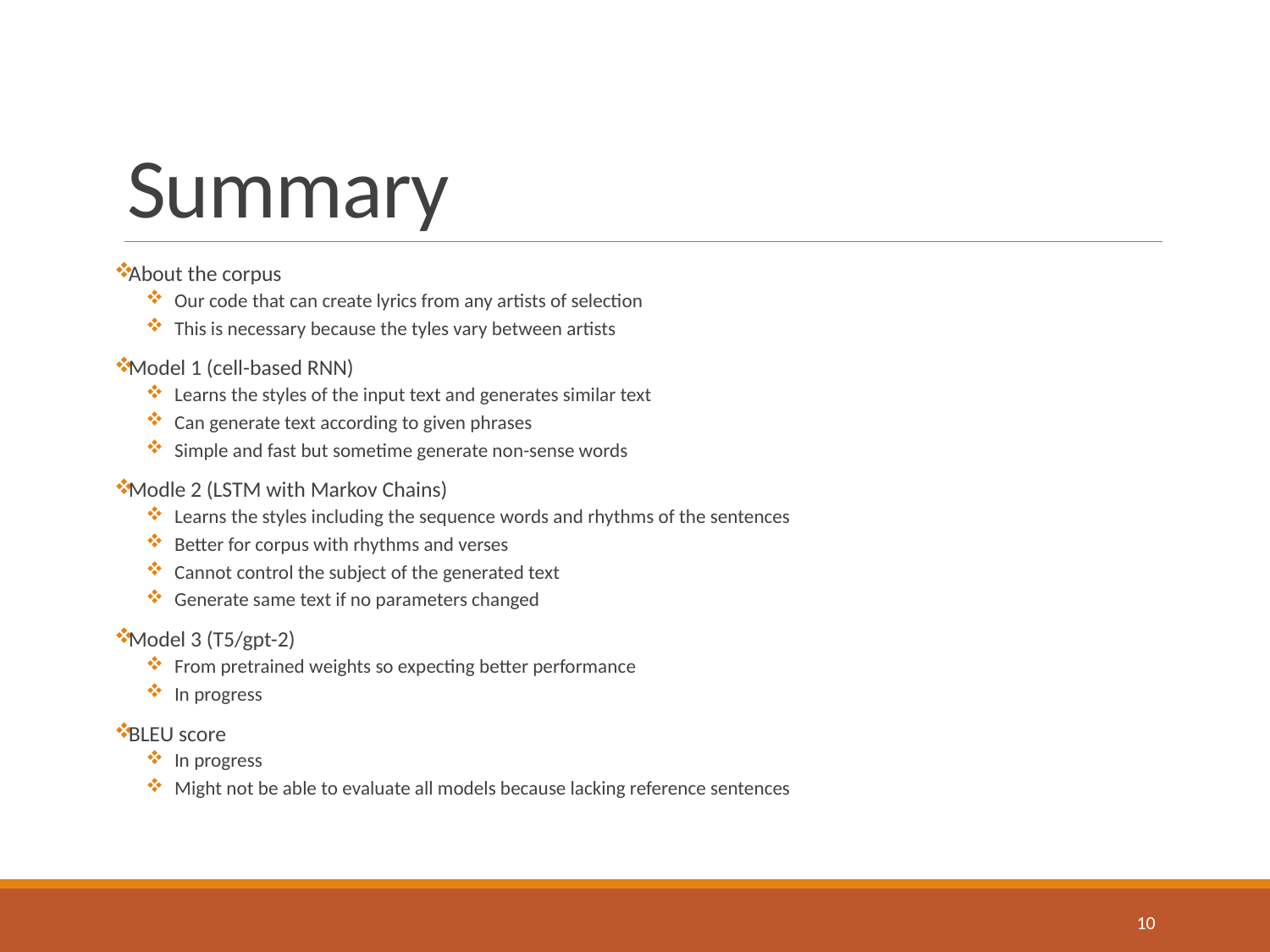

# Summary
About the corpus
Our code that can create lyrics from any artists of selection
This is necessary because the tyles vary between artists
Model 1 (cell-based RNN)
Learns the styles of the input text and generates similar text
Can generate text according to given phrases
Simple and fast but sometime generate non-sense words
Modle 2 (LSTM with Markov Chains)
Learns the styles including the sequence words and rhythms of the sentences
Better for corpus with rhythms and verses
Cannot control the subject of the generated text
Generate same text if no parameters changed
Model 3 (T5/gpt-2)
From pretrained weights so expecting better performance
In progress
BLEU score
In progress
Might not be able to evaluate all models because lacking reference sentences

10